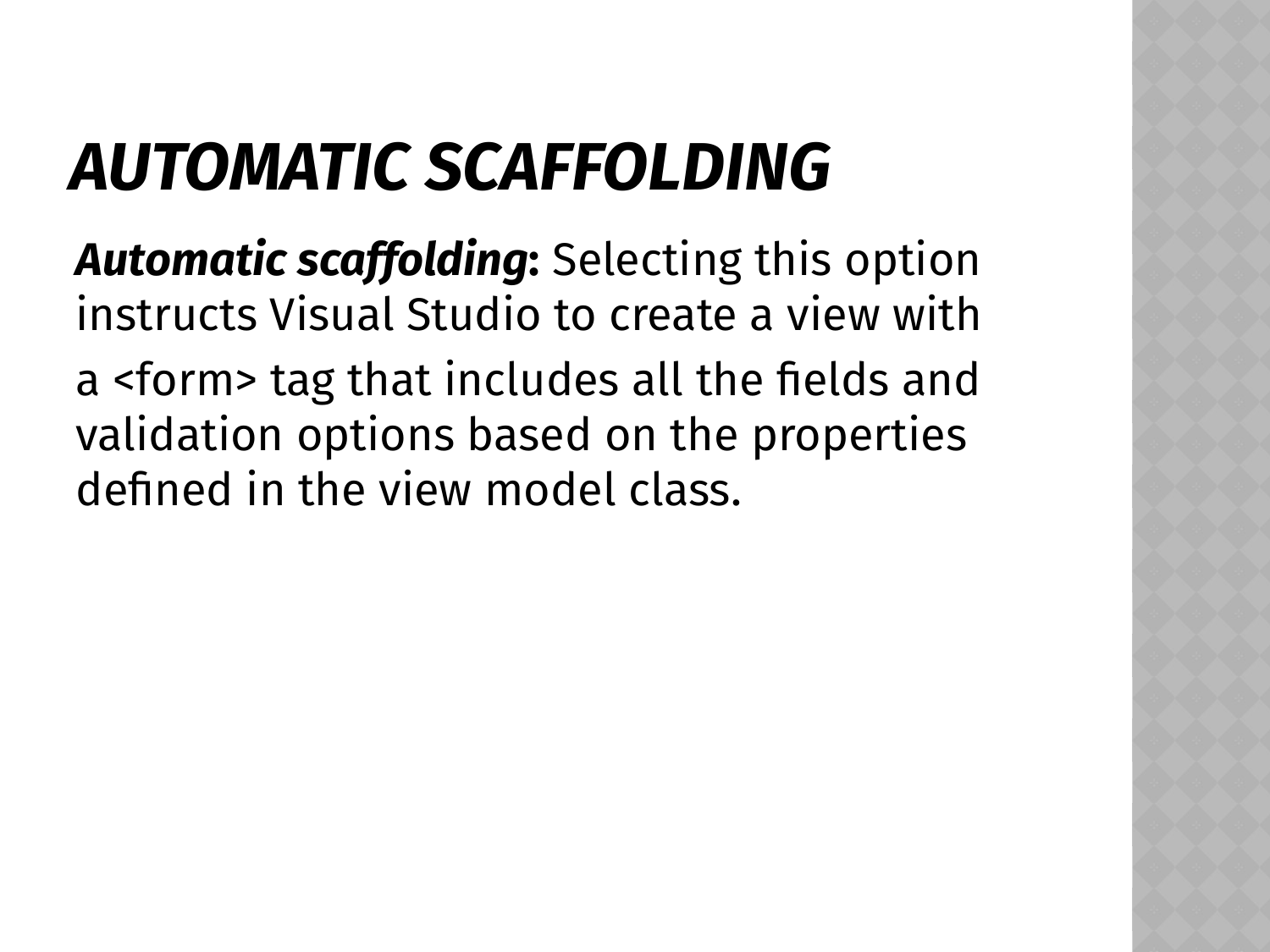

# Automatic scaffolding
Automatic scaffolding: Selecting this option instructs Visual Studio to create a view with
a <form> tag that includes all the fields and validation options based on the properties defined in the view model class.